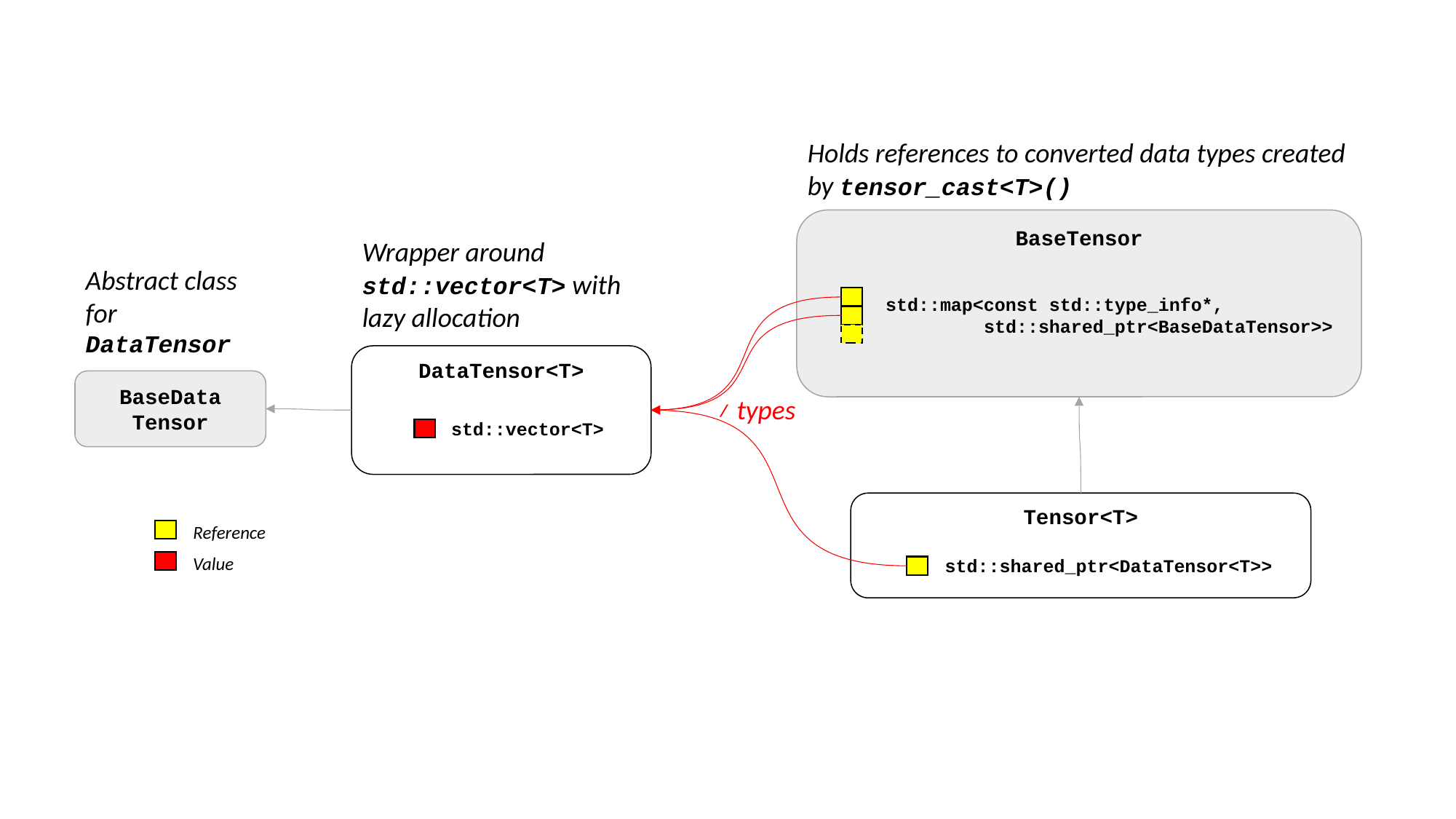

Holds references to converted data types created by tensor_cast<T>()
BaseTensor
Wrapper around std::vector<T> with lazy allocation
Abstract class for
DataTensor

std::map<const std::type_info*,
         std::shared_ptr<BaseDataTensor>>

DataTensor<T>
BaseData
Tensor
≠ types
std::vector<T>

Tensor<T>
Reference

Value
std::shared_ptr<DataTensor<T>>